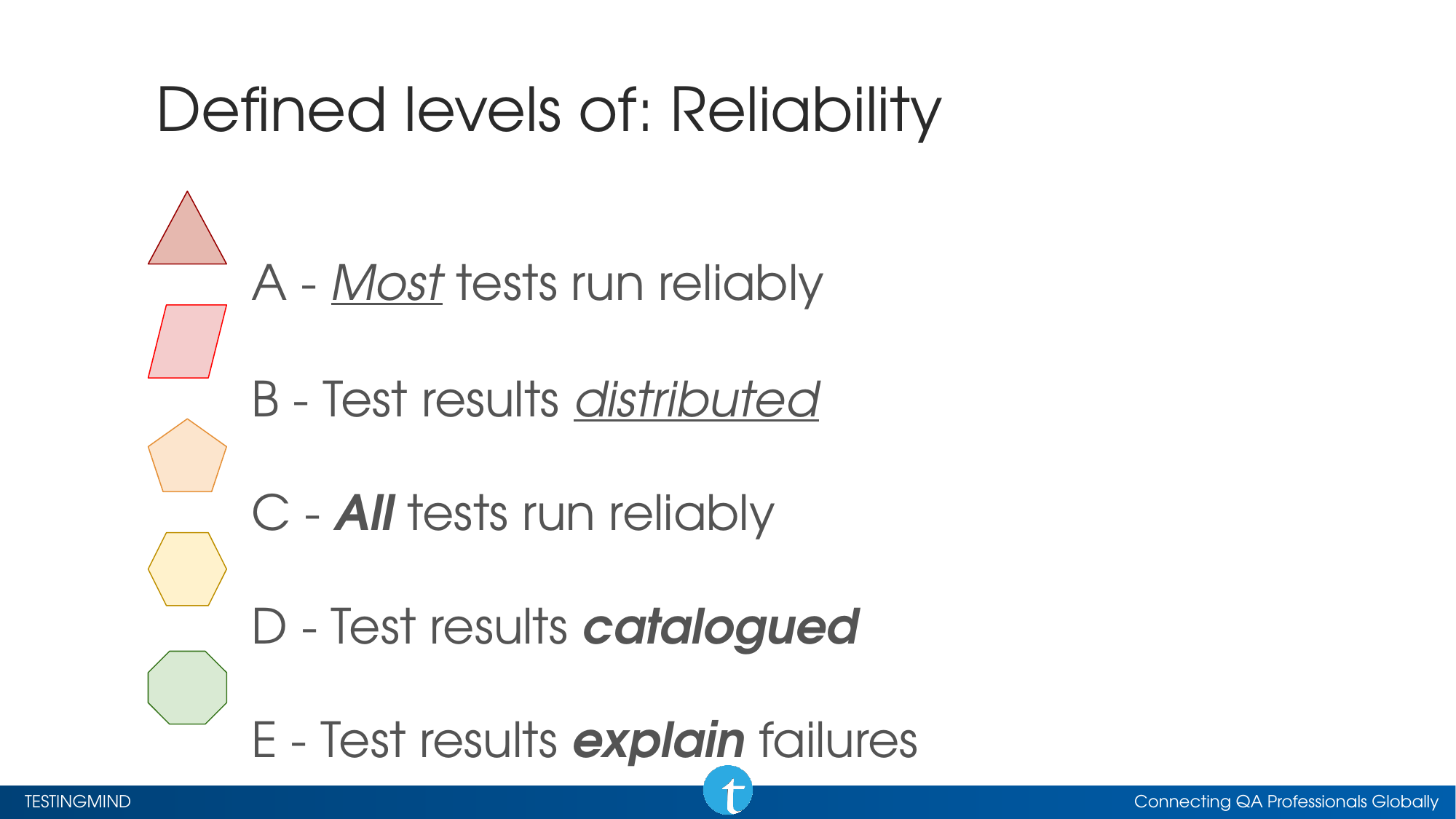

# Defined levels of: Reliability

A - Most tests run reliably
B - Test results distributed
C - All tests run reliably
D - Test results catalogued
E - Test results explain failures